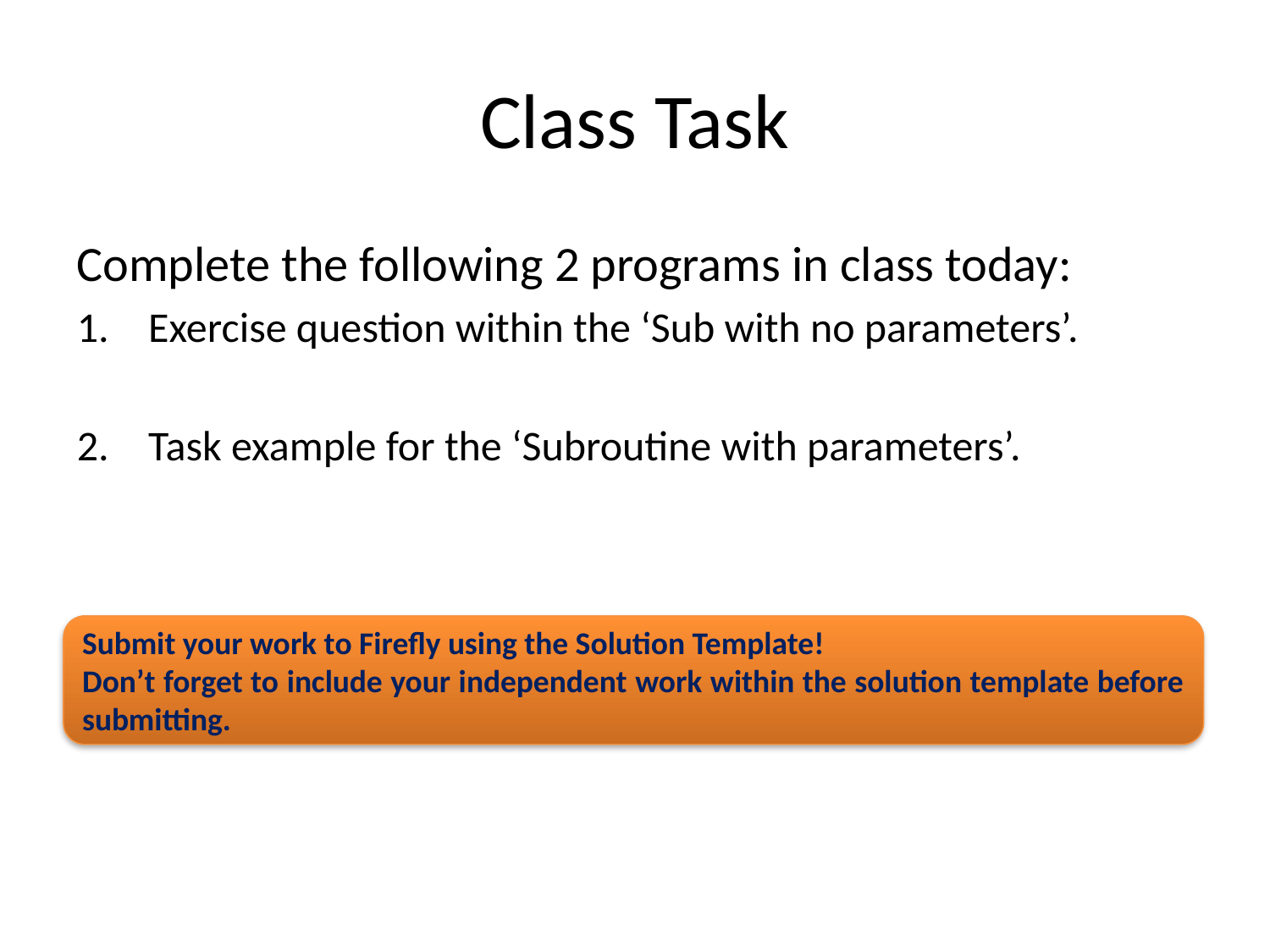

# Class Task
Complete the following 2 programs in class today:
Exercise question within the ‘Sub with no parameters’.

Task example for the ‘Subroutine with parameters’.
Submit your work to Firefly using the Solution Template!
Don’t forget to include your independent work within the solution template before submitting.